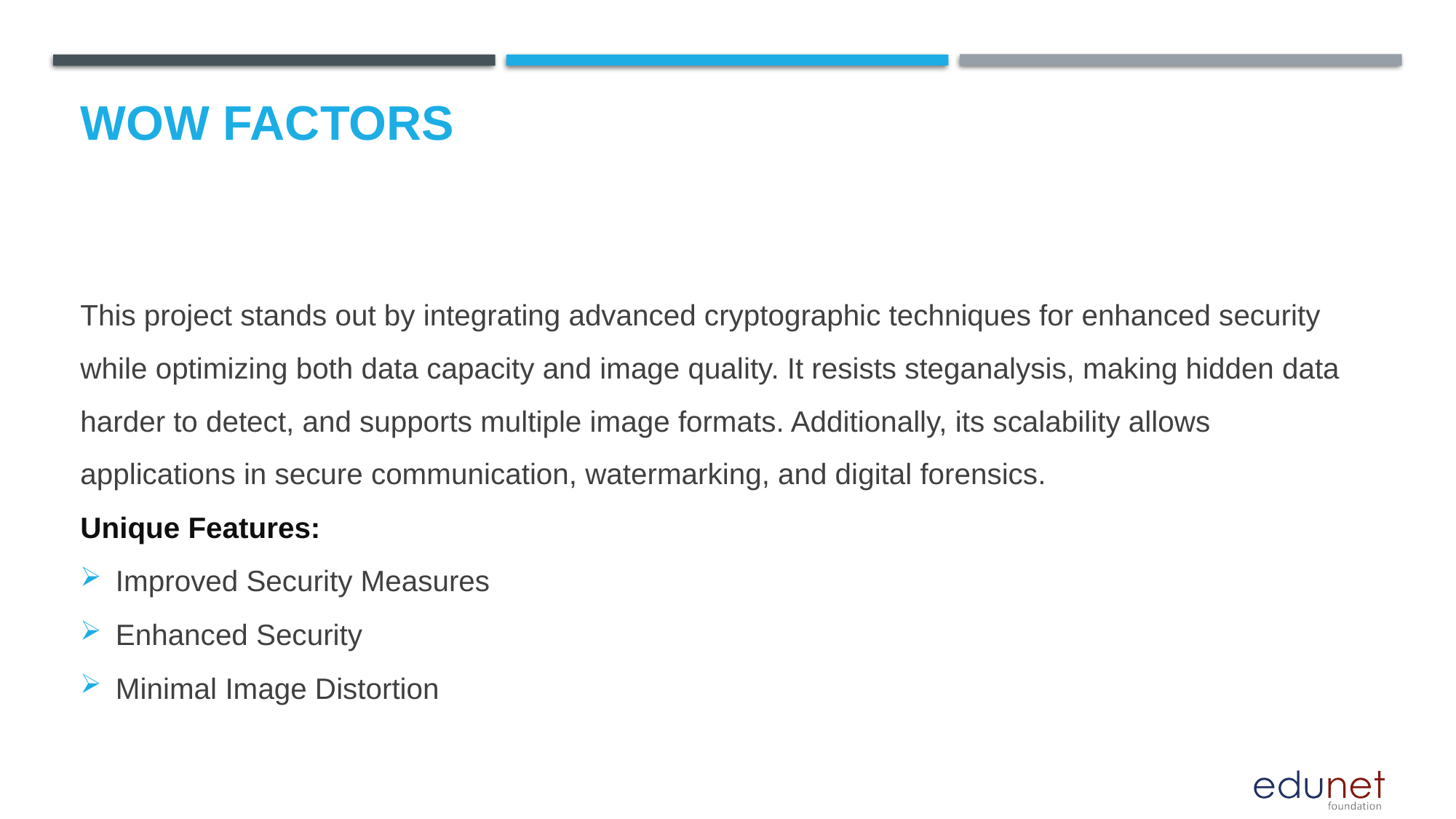

# Wow factors

This project stands out by integrating advanced cryptographic techniques for enhanced security while optimizing both data capacity and image quality. It resists steganalysis, making hidden data harder to detect, and supports multiple image formats. Additionally, its scalability allows applications in secure communication, watermarking, and digital forensics.
Unique Features:
Improved Security Measures
Enhanced Security
Minimal Image Distortion